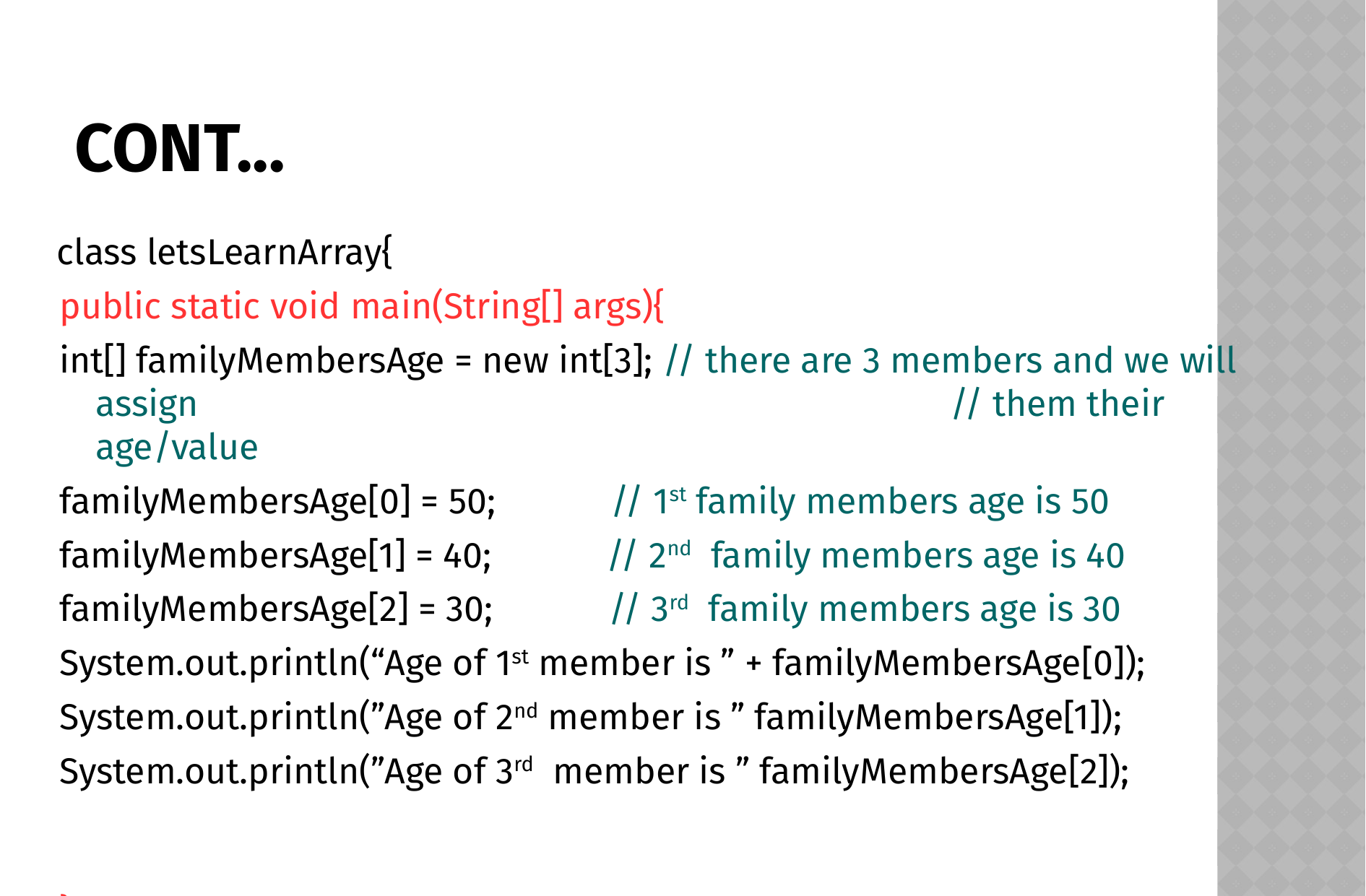

# Cont...
class letsLearnArray{
public static void main(String[] args){
int[] familyMembersAge = new int[3]; // there are 3 members and we will assign         						          // them their age/value
familyMembersAge[0] = 50;            // 1st family members age is 50
familyMembersAge[1] = 40;            // 2nd  family members age is 40
familyMembersAge[2] = 30;            // 3rd  family members age is 30
System.out.println(“Age of 1st member is ” + familyMembersAge[0]);
System.out.println(”Age of 2nd member is ” familyMembersAge[1]);
System.out.println(”Age of 3rd  member is ” familyMembersAge[2]);
}
}